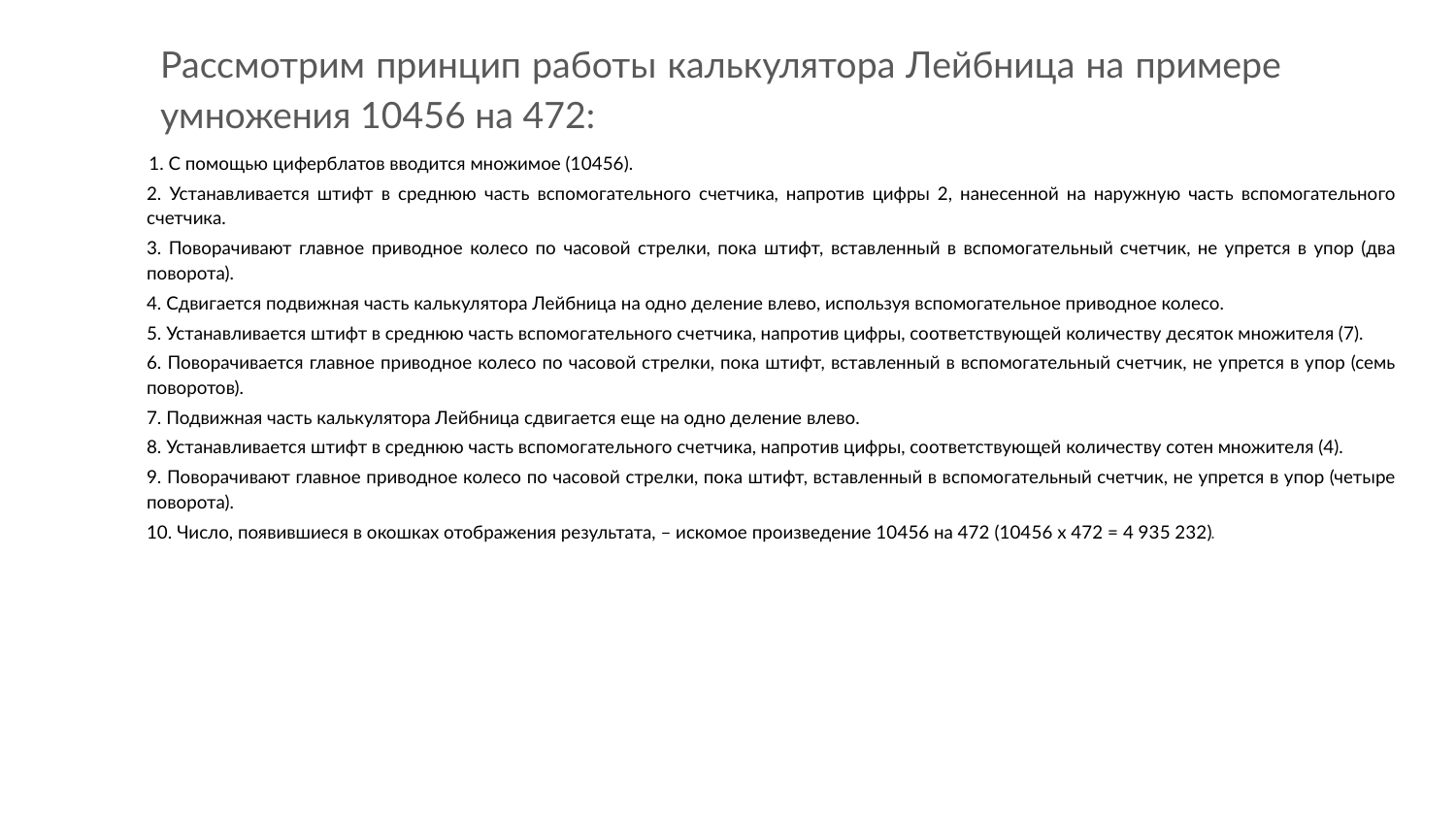

Рассмотрим принцип работы калькулятора Лейбница на примере умножения 10456 на 472:
    1. С помощью циферблатов вводится множимое (10456).
2. Устанавливается штифт в среднюю часть вспомогательного счетчика, напротив цифры 2, нанесенной на наружную часть вспомогательного счетчика.
3. Поворачивают главное приводное колесо по часовой стрелки, пока штифт, вставленный в вспомогательный счетчик, не упрется в упор (два поворота).
4. Сдвигается подвижная часть калькулятора Лейбница на одно деление влево, используя вспомогательное приводное колесо.
5. Устанавливается штифт в среднюю часть вспомогательного счетчика, напротив цифры, соответствующей количеству десяток множителя (7).
6. Поворачивается главное приводное колесо по часовой стрелки, пока штифт, вставленный в вспомогательный счетчик, не упрется в упор (семь поворотов).
7. Подвижная часть калькулятора Лейбница сдвигается еще на одно деление влево.
8. Устанавливается штифт в среднюю часть вспомогательного счетчика, напротив цифры, соответствующей количеству сотен множителя (4).
9. Поворачивают главное приводное колесо по часовой стрелки, пока штифт, вставленный в вспомогательный счетчик, не упрется в упор (четыре поворота).
10. Число, появившиеся в окошках отображения результата, – искомое произведение 10456 на 472 (10456 х 472 = 4 935 232).